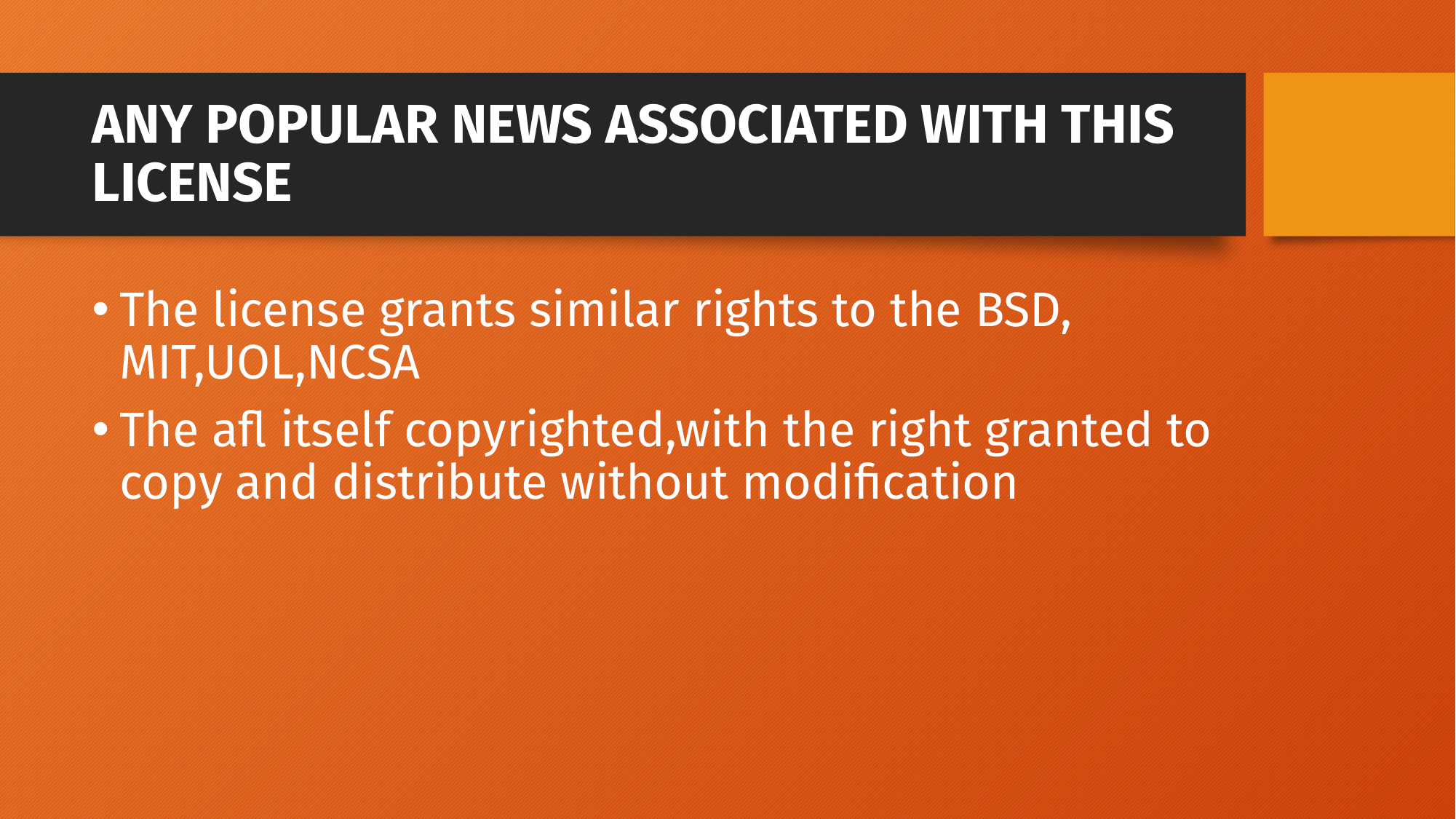

# ANY POPULAR NEWS ASSOCIATED WITH THIS LICENSE
The license grants similar rights to the BSD, MIT,UOL,NCSA
The afl itself copyrighted,with the right granted to copy and distribute without modification